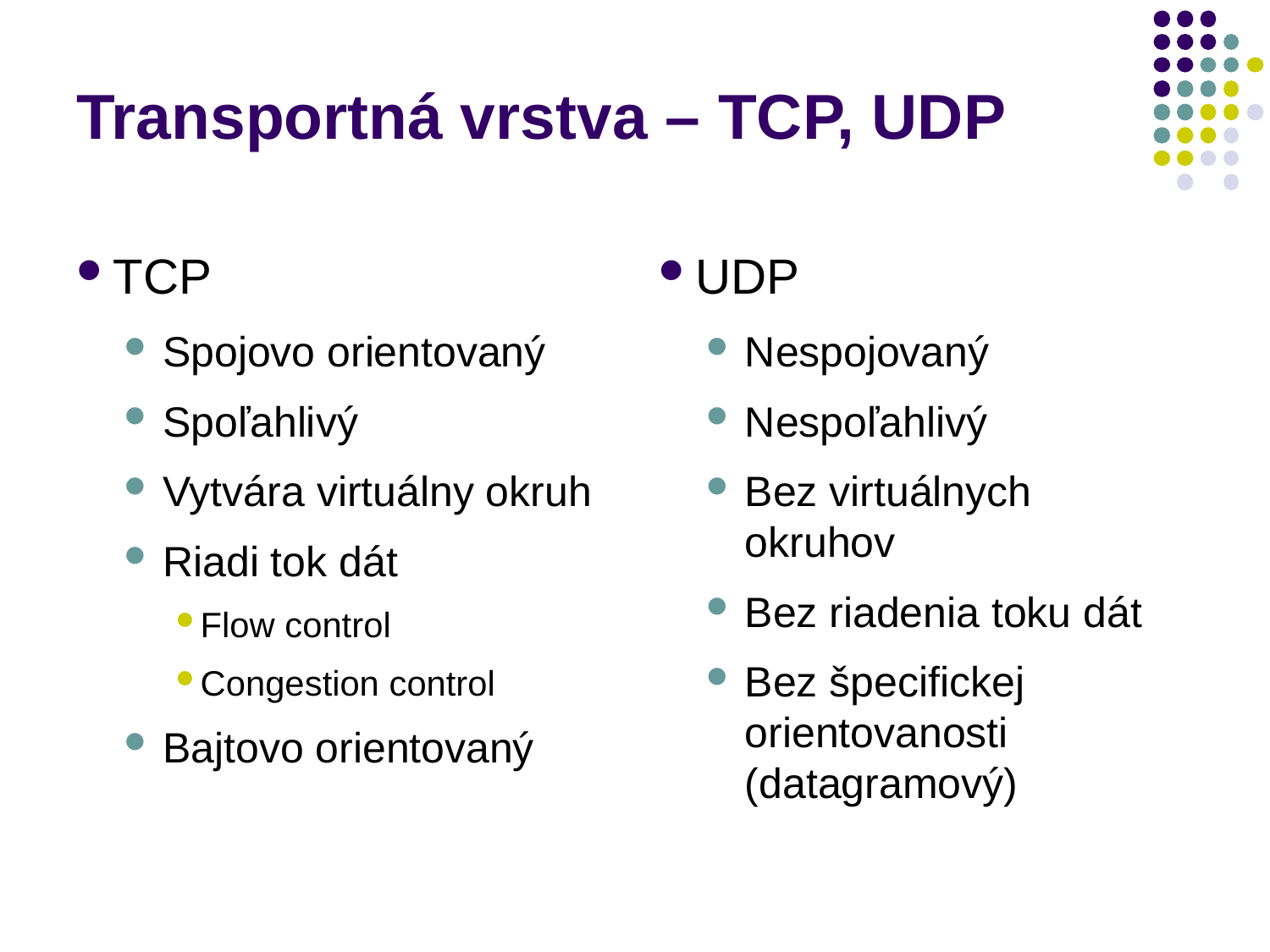

# Transportná vrstva – TCP, UDP
TCP
Spojovo orientovaný
Spoľahlivý
Vytvára virtuálny okruh
Riadi tok dát
Flow control
Congestion control
Bajtovo orientovaný

UDP
Nespojovaný
Nespoľahlivý
Bez virtuálnych okruhov
Bez riadenia toku dát
Bez špecifickej orientovanosti (datagramový)